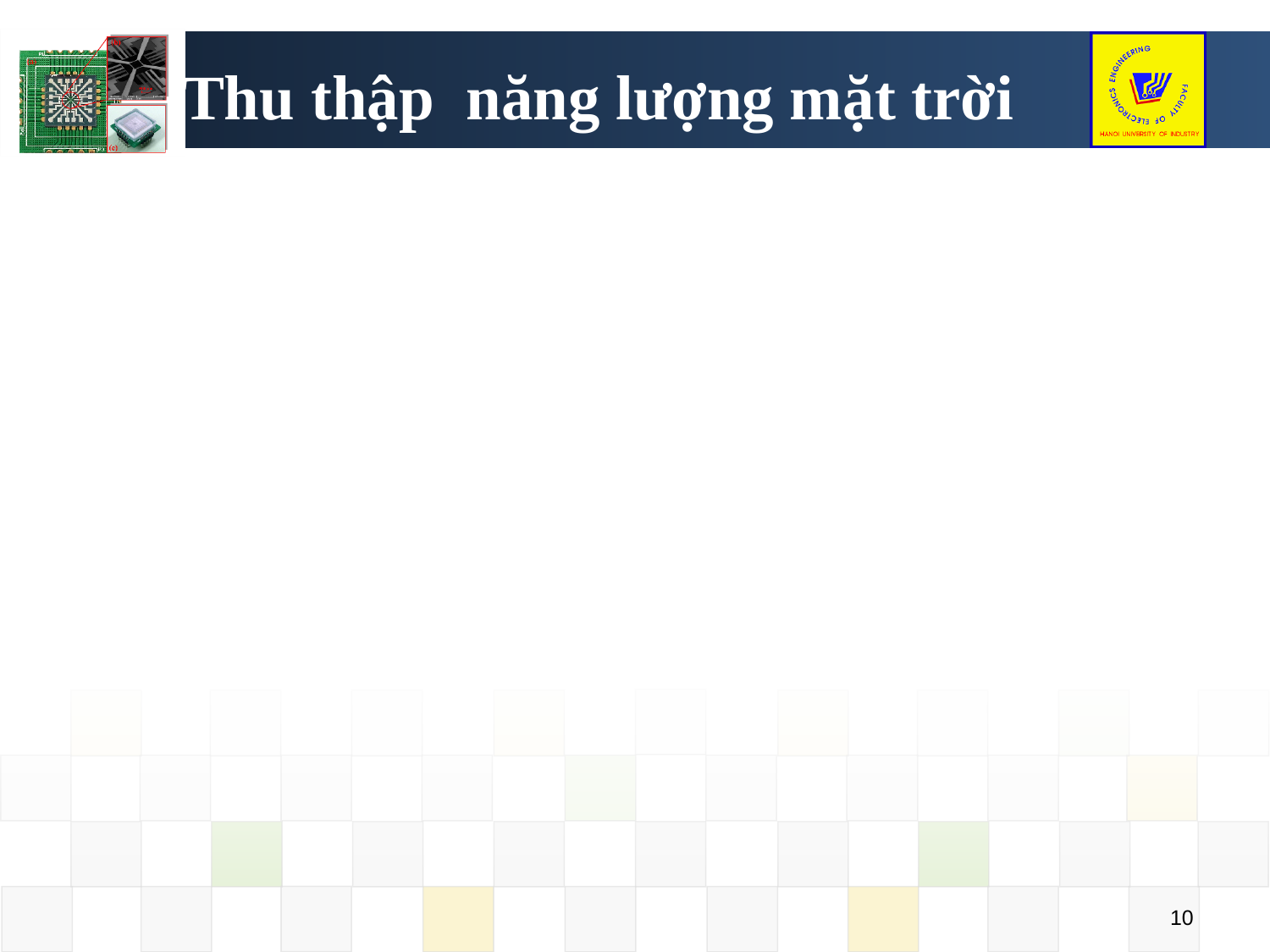

# Thu thập  năng lượng mặt trời

10